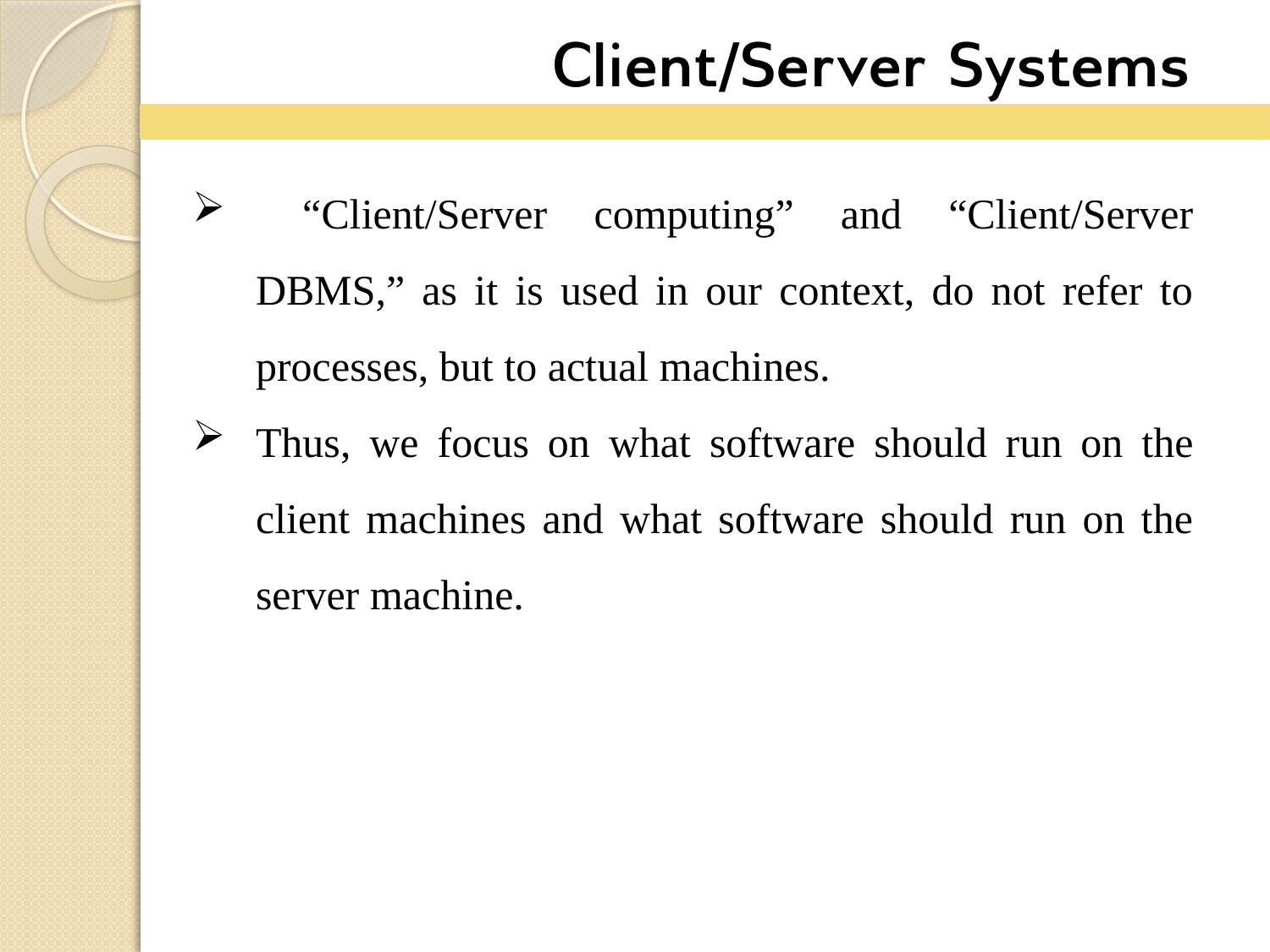

Client/Server Systems

 “Client/Server computing” and “Client/Server DBMS,” as it is used in our context, do not refer to processes, but to actual machines.
Thus, we focus on what software should run on the client machines and what software should run on the server machine.